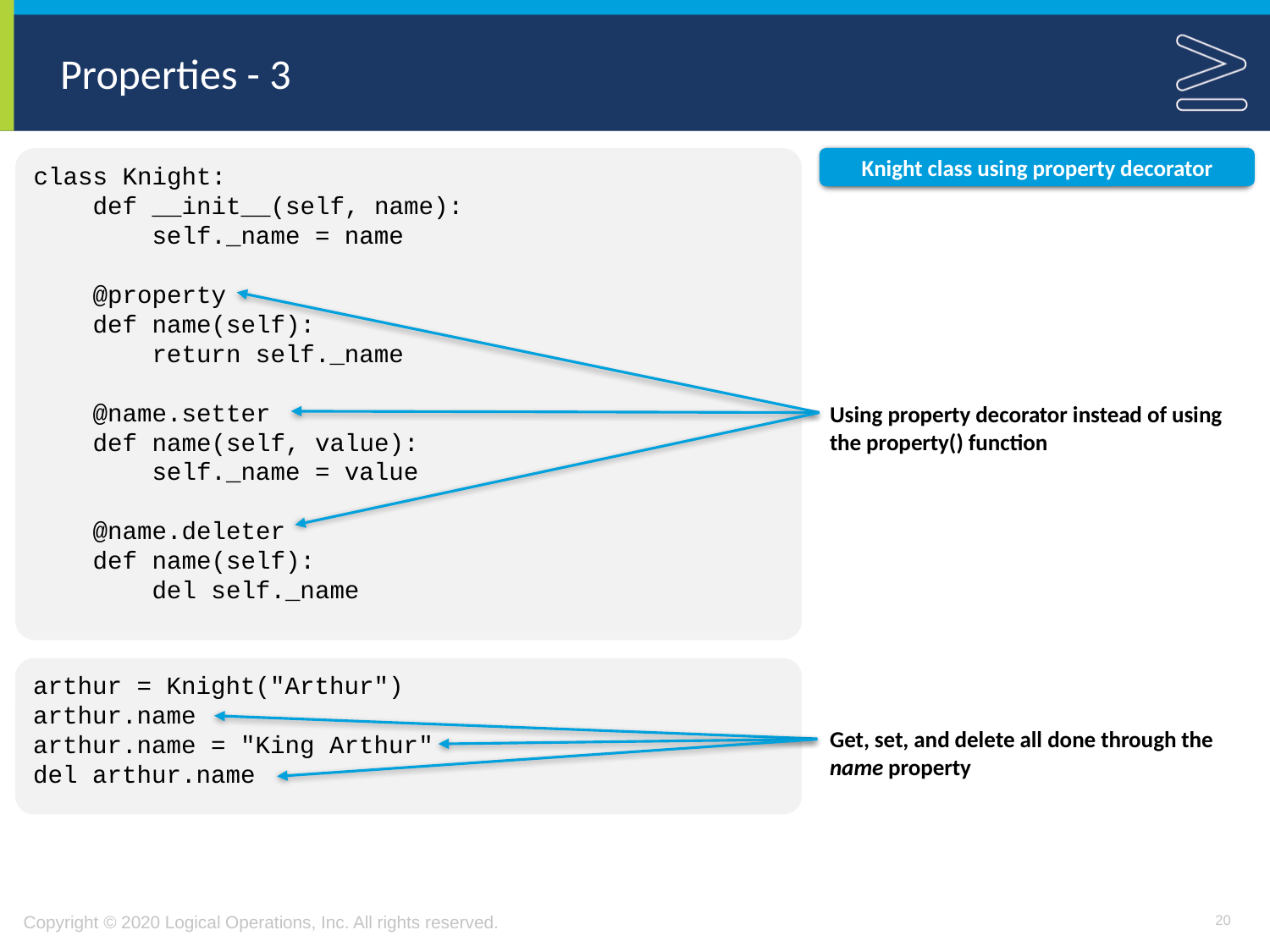

# Properties - 3
class Knight:
    def __init__(self, name):
        self._name = name

    @property
    def name(self):
        return self._name

    @name.setter
    def name(self, value):
        self._name = value

    @name.deleter
    def name(self):
        del self._name
Knight class using property decorator
Using property decorator instead of using the property() function
arthur = Knight("Arthur")
arthur.name
arthur.name = "King Arthur"
del arthur.name
Get, set, and delete all done through the name property
20